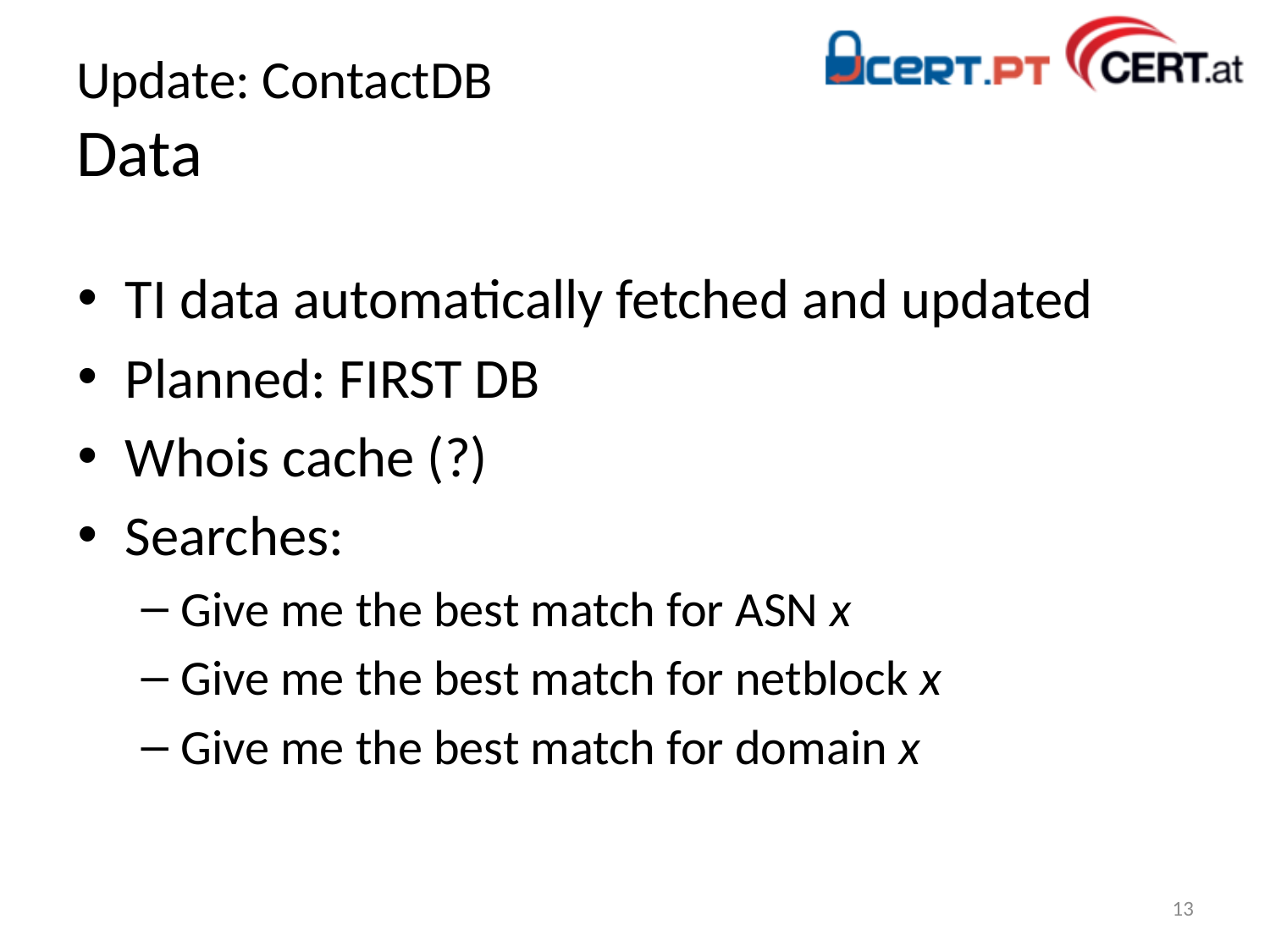

# Update: ContactDB Data
TI data automatically fetched and updated
Planned: FIRST DB
Whois cache (?)
Searches:
Give me the best match for ASN x
Give me the best match for netblock x
Give me the best match for domain x
13